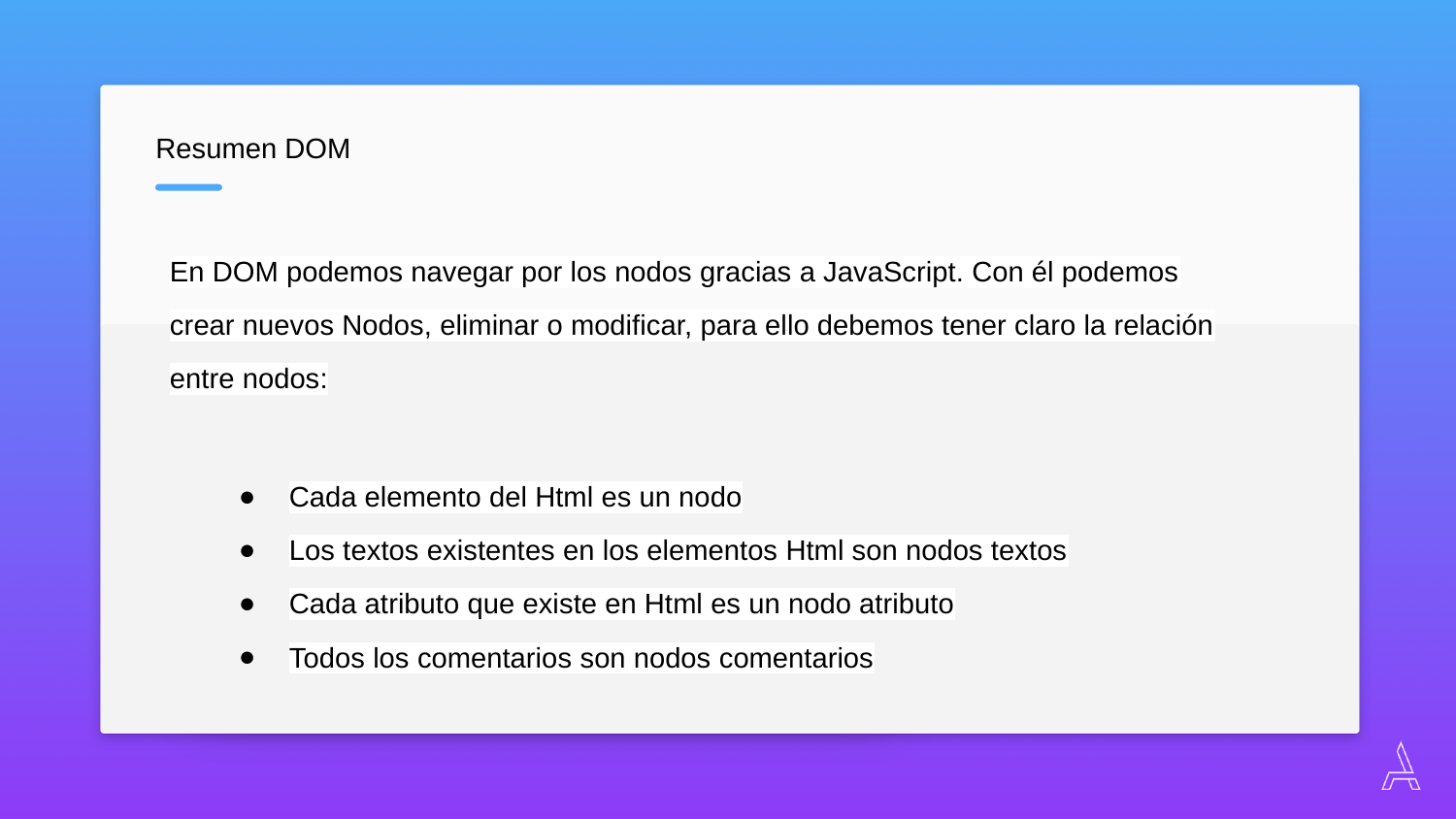

Resumen DOM

En DOM podemos navegar por los nodos gracias a JavaScript. Con él podemos crear nuevos Nodos, eliminar o modificar, para ello debemos tener claro la relación entre nodos:
Cada elemento del Html es un nodo
Los textos existentes en los elementos Html son nodos textos
Cada atributo que existe en Html es un nodo atributo
Todos los comentarios son nodos comentarios